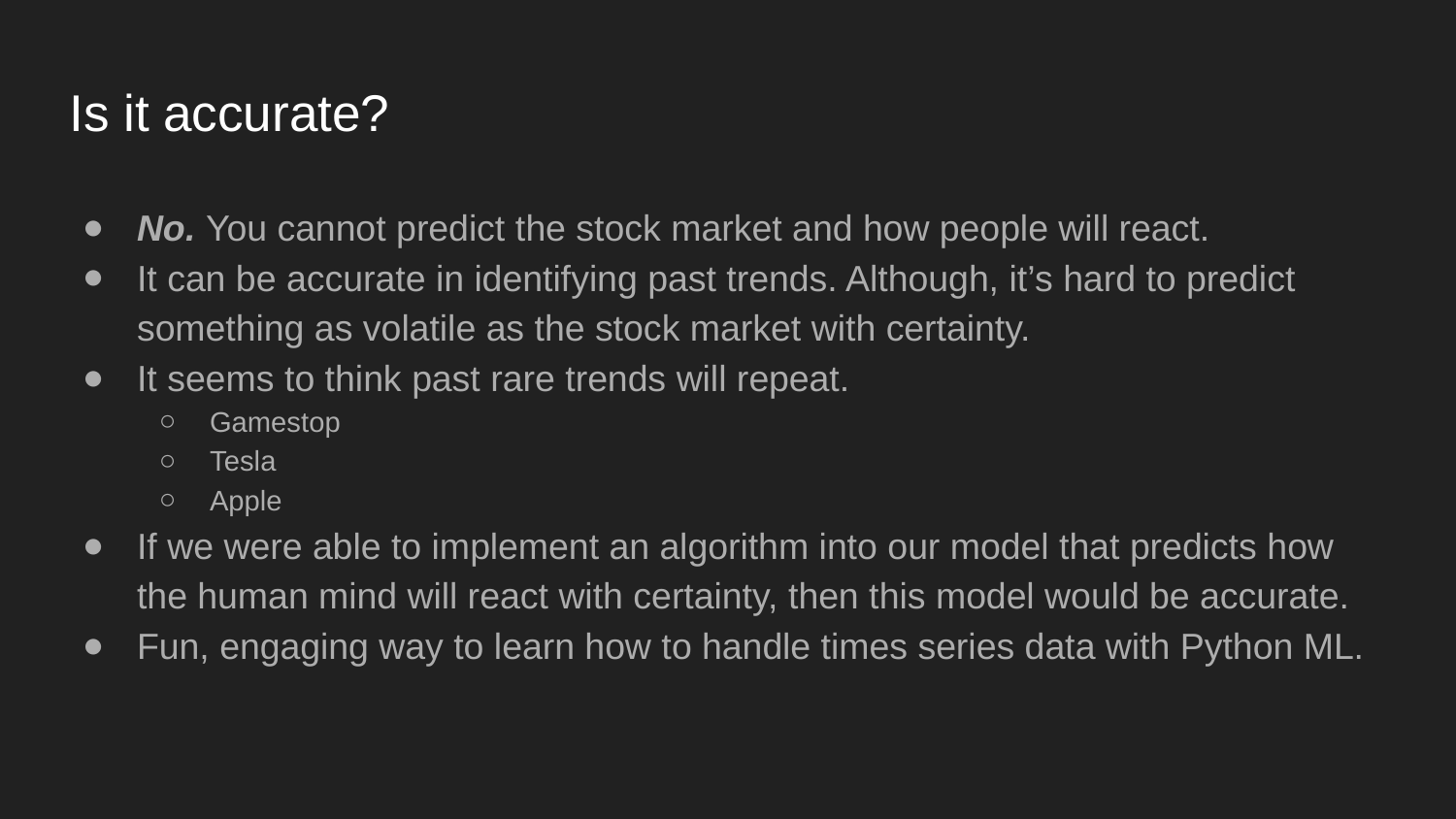

# Is it accurate?
No. You cannot predict the stock market and how people will react.
It can be accurate in identifying past trends. Although, it’s hard to predict something as volatile as the stock market with certainty.
It seems to think past rare trends will repeat.
Gamestop
Tesla
Apple
If we were able to implement an algorithm into our model that predicts how the human mind will react with certainty, then this model would be accurate.
Fun, engaging way to learn how to handle times series data with Python ML.